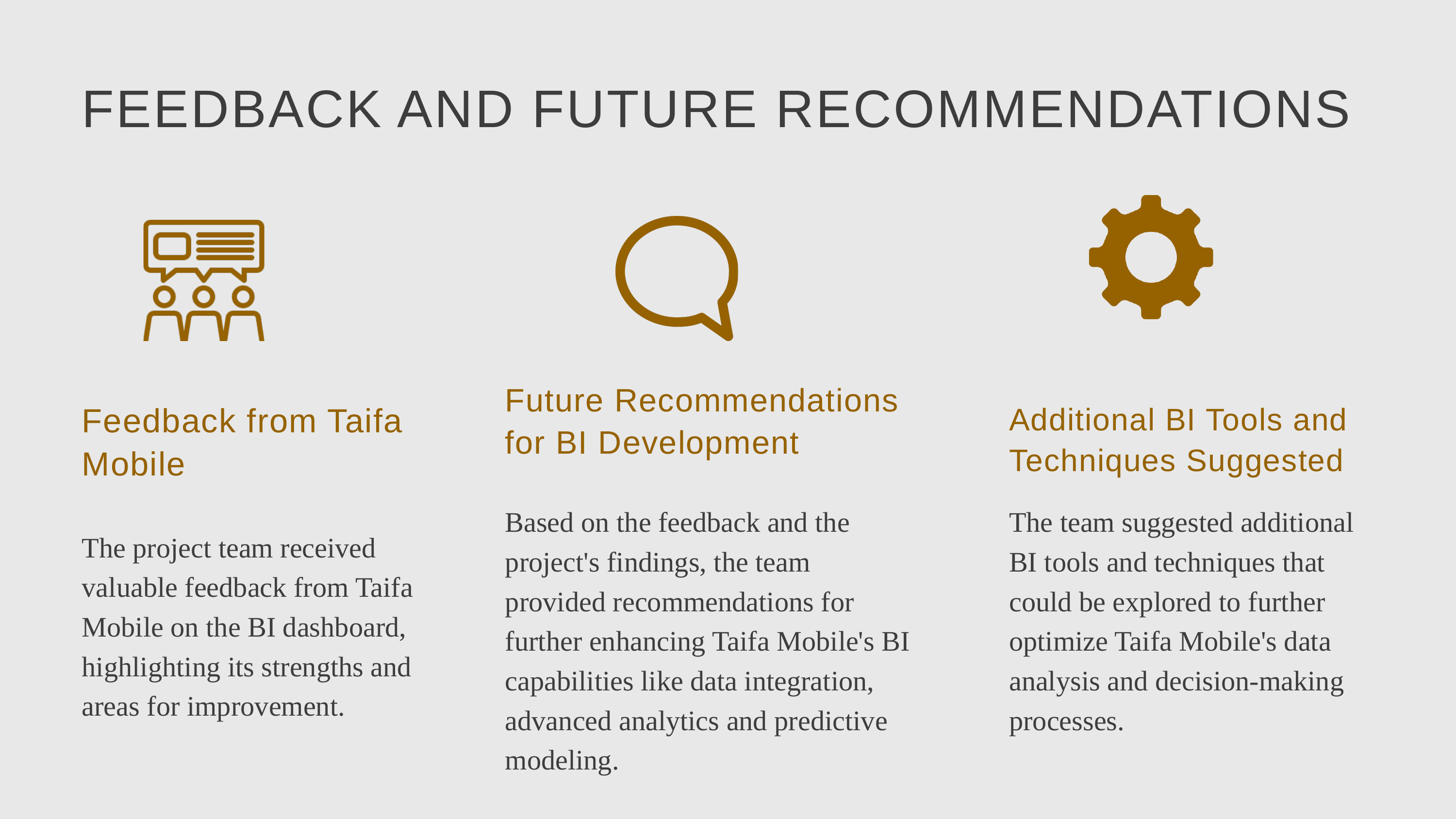

FEEDBACK AND FUTURE RECOMMENDATIONS

Future Recommendations for BI Development
Feedback from Taifa Mobile
Additional BI Tools and Techniques Suggested
Based on the feedback and the project's findings, the team provided recommendations for further enhancing Taifa Mobile's BI capabilities like data integration, advanced analytics and predictive modeling.

The team suggested additional BI tools and techniques that could be explored to further optimize Taifa Mobile's data analysis and decision-making processes.

The project team received valuable feedback from Taifa Mobile on the BI dashboard, highlighting its strengths and areas for improvement.